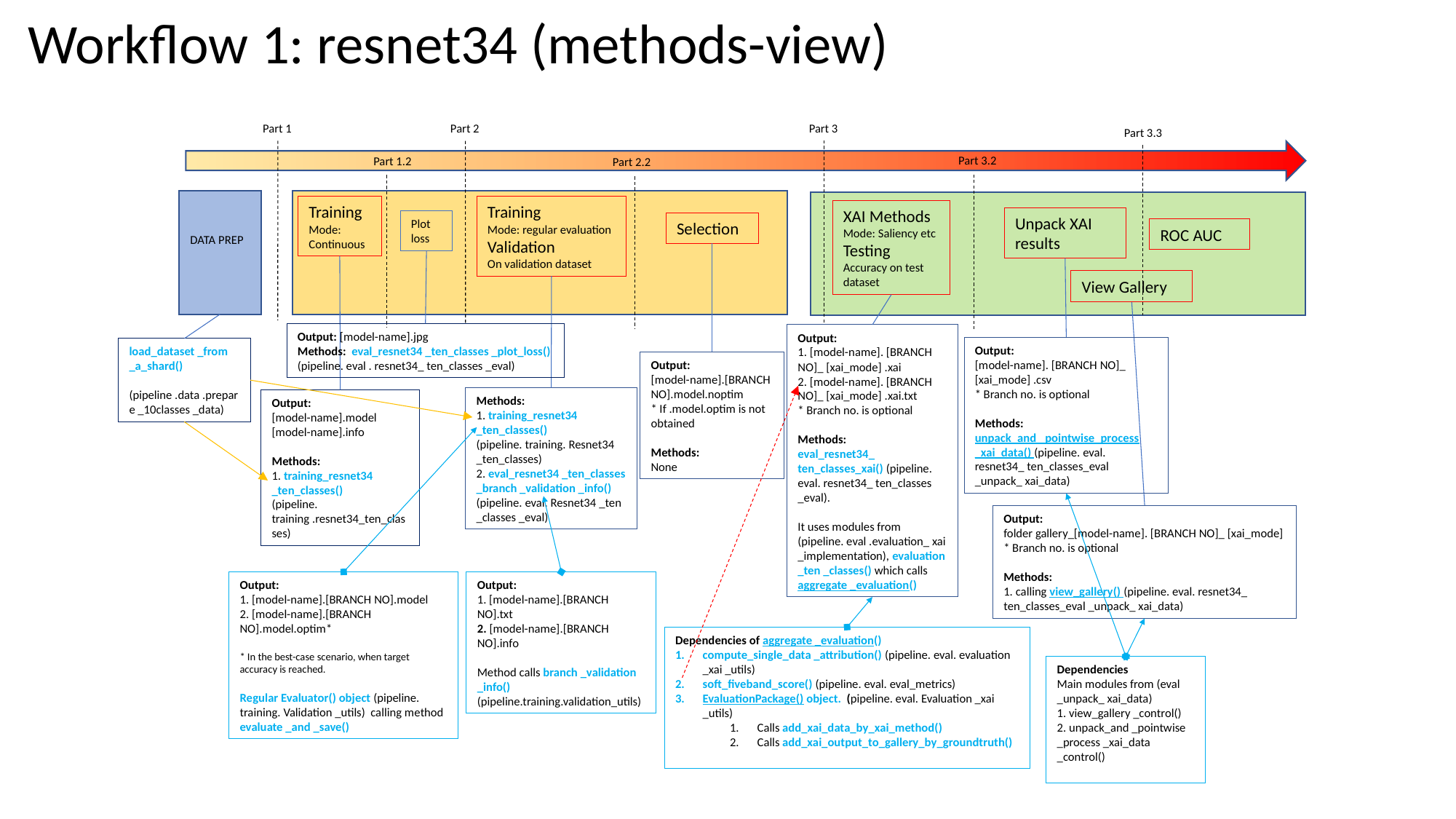

# Workflow 1: resnet34 (methods-view)
Part 3
Part 1
Part 2
Part 3.3

Part 3.2
Part 1.2
Part 2.2

Training
Mode: Continuous
Training
Mode: regular evaluation
Validation
On validation dataset

XAI Methods
Mode: Saliency etc
Testing
Accuracy on test dataset
Unpack XAI results
Plot loss
Selection
ROC AUC
DATA PREP
View Gallery
Output: [model-name].jpg
Methods:  eval_resnet34 _ten_classes _plot_loss()
(pipeline. eval . resnet34_ ten_classes _eval)
Output:
1. [model-name]. [BRANCH NO]_ [xai_mode] .xai
2. [model-name]. [BRANCH NO]_ [xai_mode] .xai.txt
* Branch no. is optional

Methods:
eval_resnet34_ ten_classes_xai() (pipeline. eval. resnet34_ ten_classes _eval).

It uses modules from (pipeline. eval .evaluation_ xai _implementation), evaluation _ten _classes() which calls aggregate _evaluation()
Output:
[model-name]. [BRANCH NO]_ [xai_mode] .csv
* Branch no. is optional

Methods:
unpack_and_ pointwise_process _xai_data() (pipeline. eval. resnet34_ ten_classes_eval _unpack_ xai_data)
load_dataset _from _a_shard()

(pipeline .data .prepare _10classes _data)
Output:
[model-name].[BRANCH NO].model.noptim
* If .model.optim is not obtained

Methods:
None
Methods:
1. training_resnet34 _ten_classes()
(pipeline. training. Resnet34 _ten_classes)
2. eval_resnet34 _ten_classes _branch _validation _info() (pipeline. eval. Resnet34 _ten _classes _eval)
Output:
[model-name].model
[model-name].info

Methods:
1. training_resnet34 _ten_classes()
(pipeline. training .resnet34_ten_classes)
Output:
folder gallery_[model-name]. [BRANCH NO]_ [xai_mode]
* Branch no. is optional

Methods:
1. calling view_gallery() (pipeline. eval. resnet34_ ten_classes_eval _unpack_ xai_data)
Output:
1. [model-name].[BRANCH NO].txt
2. [model-name].[BRANCH NO].info

Method calls branch _validation _info() (pipeline.training.validation_utils)
Output:
1. [model-name].[BRANCH NO].model
2. [model-name].[BRANCH NO].model.optim*

* In the best-case scenario, when target accuracy is reached.

Regular Evaluator() object (pipeline. training. Validation _utils)  calling method evaluate _and _save()
Dependencies of aggregate _evaluation()
compute_single_data _attribution() (pipeline. eval. evaluation _xai _utils)
soft_fiveband_score() (pipeline. eval. eval_metrics)
EvaluationPackage() object.  (pipeline. eval. Evaluation _xai _utils)
Calls add_xai_data_by_xai_method()
Calls add_xai_output_to_gallery_by_groundtruth()

Dependencies
Main modules from (eval _unpack_ xai_data)
1. view_gallery _control()
2. unpack_and _pointwise _process _xai_data _control()